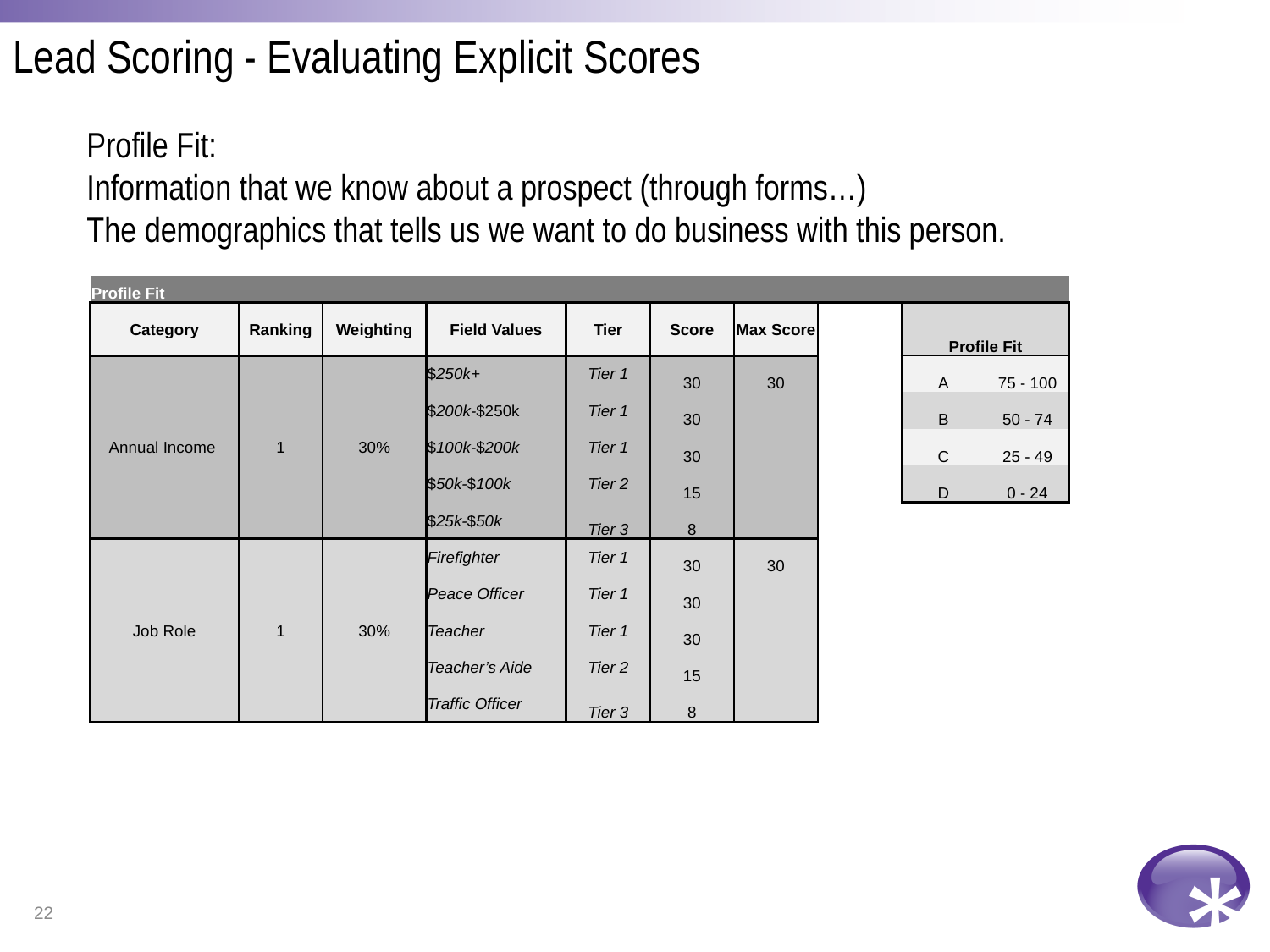

# Lead Scoring - Evaluating Explicit Scores
Profile Fit:
Information that we know about a prospect (through forms…)
The demographics that tells us we want to do business with this person.
| Profile Fit |  |  |  |  |  |  |  |  |  |
| --- | --- | --- | --- | --- | --- | --- | --- | --- | --- |
| Category | Ranking | Weighting | Field Values | Tier | Score | Max Score |  | Profile Fit |  |
| Annual Income | 1 | 30% | $250k+ | Tier 1 | 30 | 30 |  | A | 75 - 100 |
|  |  |  | $200k-$250k | Tier 1 | 30 |  |  | B | 50 - 74 |
|  |  |  | $100k-$200k | Tier 1 | 30 |  |  | C | 25 - 49 |
|  |  |  | $50k-$100k | Tier 2 | 15 |  |  | D | 0 - 24 |
|  |  |  | $25k-$50k | Tier 3 | 8 |  |  |  |  |
| Job Role | 1 | 30% | Firefighter | Tier 1 | 30 | 30 |  |  |  |
|  |  |  | Peace Officer | Tier 1 | 30 |  |  |  |  |
|  |  |  | Teacher | Tier 1 | 30 |  |  |  |  |
|  |  |  | Teacher’s Aide | Tier 2 | 15 |  |  |  |  |
|  |  |  | Traffic Officer | Tier 3 | 8 |  |  |  |  |
22